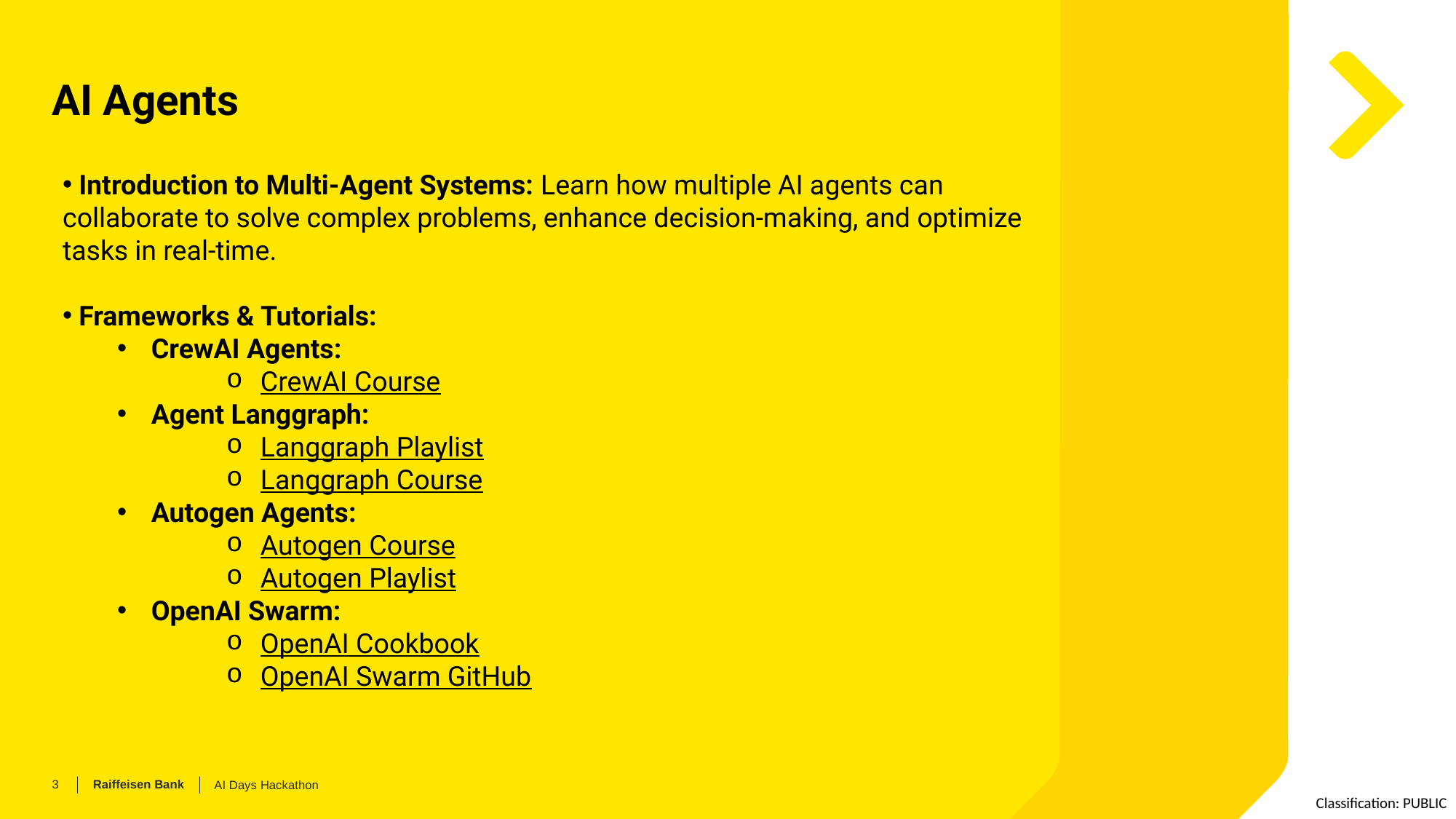

# AI Agents
 Introduction to Multi-Agent Systems: Learn how multiple AI agents can collaborate to solve complex problems, enhance decision-making, and optimize tasks in real-time.

 Frameworks & Tutorials:
CrewAI Agents:
CrewAI Course
Agent Langgraph:
Langgraph Playlist
Langgraph Course
Autogen Agents:
Autogen Course
Autogen Playlist
OpenAI Swarm:
OpenAI Cookbook
OpenAI Swarm GitHub

AI Days Hackathon